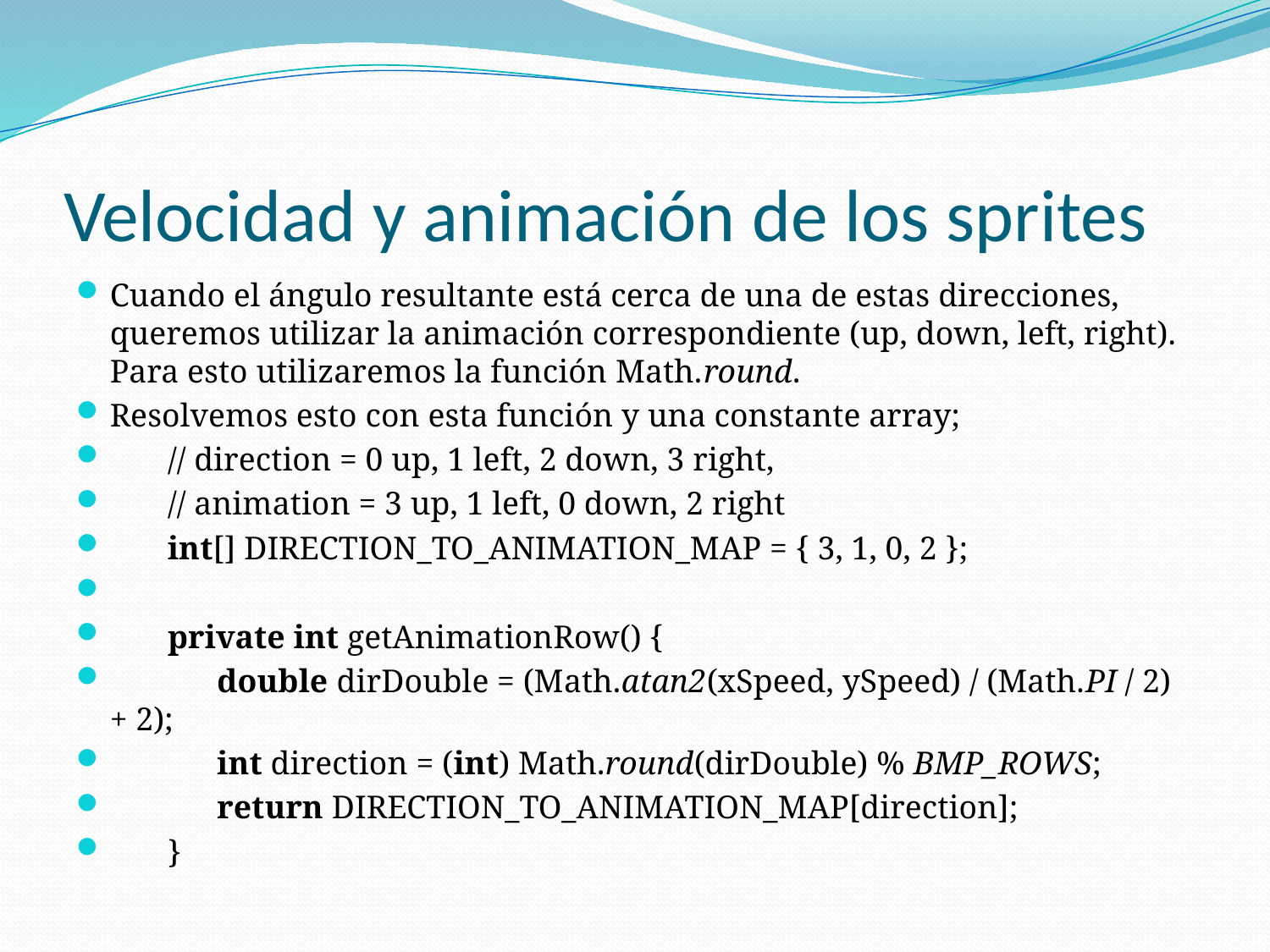

# Velocidad y animación de los sprites
Cuando el ángulo resultante está cerca de una de estas direcciones, queremos utilizar la animación correspondiente (up, down, left, right). Para esto utilizaremos la función Math.round.
Resolvemos esto con esta función y una constante array;
       // direction = 0 up, 1 left, 2 down, 3 right,
       // animation = 3 up, 1 left, 0 down, 2 right
       int[] DIRECTION_TO_ANIMATION_MAP = { 3, 1, 0, 2 };

       private int getAnimationRow() {
             double dirDouble = (Math.atan2(xSpeed, ySpeed) / (Math.PI / 2) + 2);
             int direction = (int) Math.round(dirDouble) % BMP_ROWS;
             return DIRECTION_TO_ANIMATION_MAP[direction];
       }